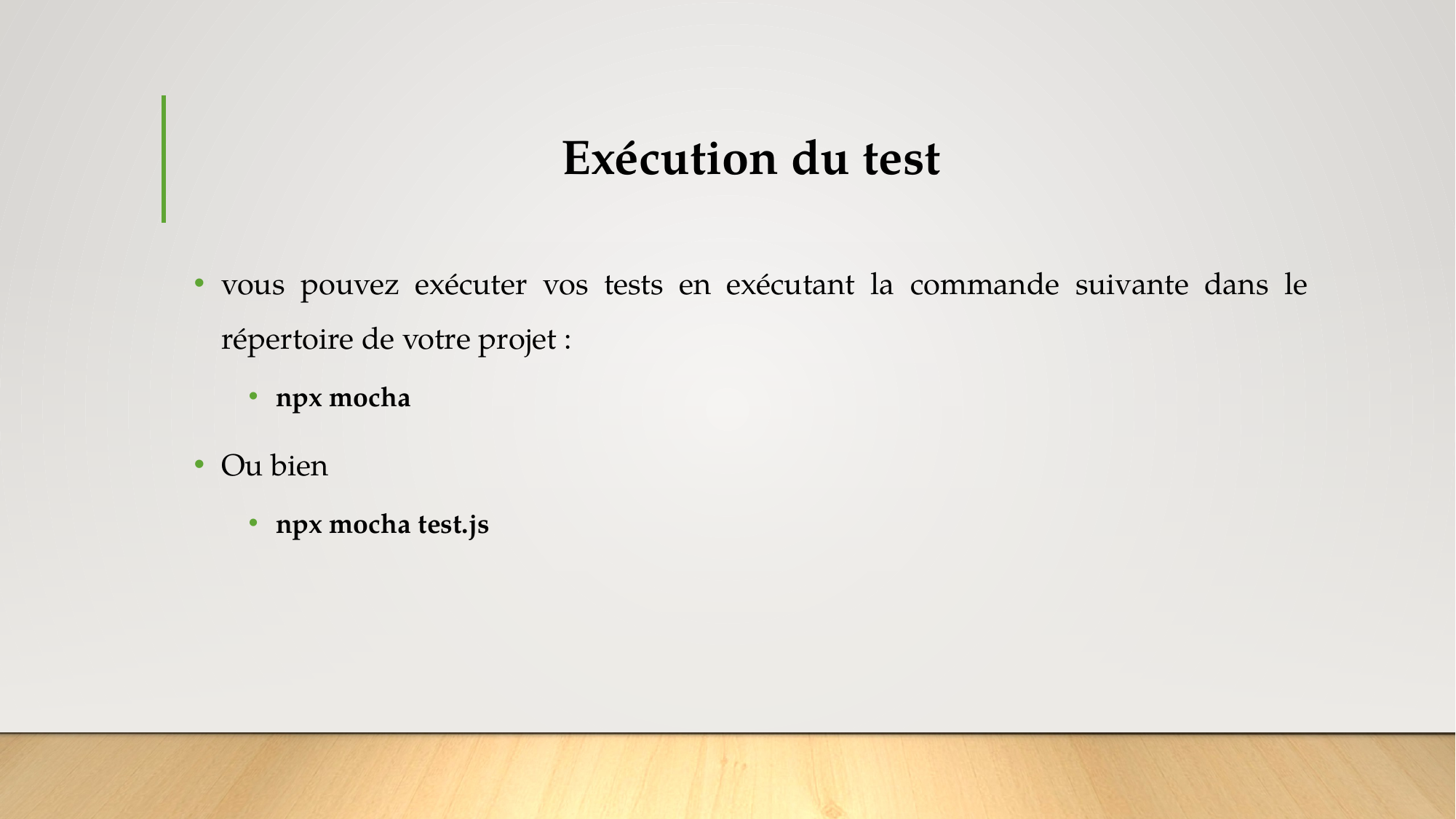

# Exécution du test
vous pouvez exécuter vos tests en exécutant la commande suivante dans le répertoire de votre projet :
npx mocha
Ou bien
npx mocha test.js